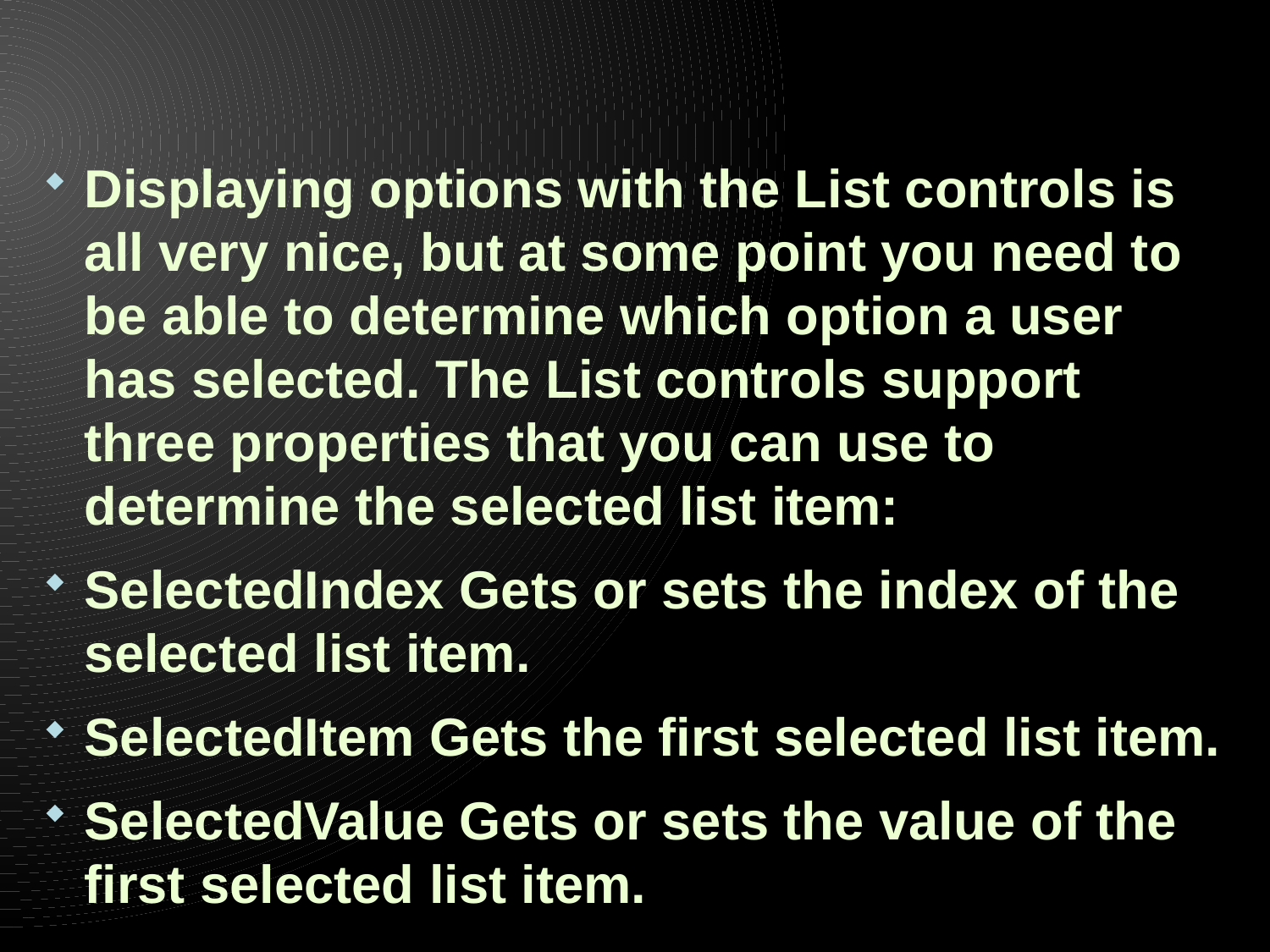

#
Displaying options with the List controls is all very nice, but at some point you need to be able to determine which option a user has selected. The List controls support three properties that you can use to determine the selected list item:
SelectedIndex Gets or sets the index of the selected list item.
SelectedItem Gets the first selected list item.
SelectedValue Gets or sets the value of the first selected list item.